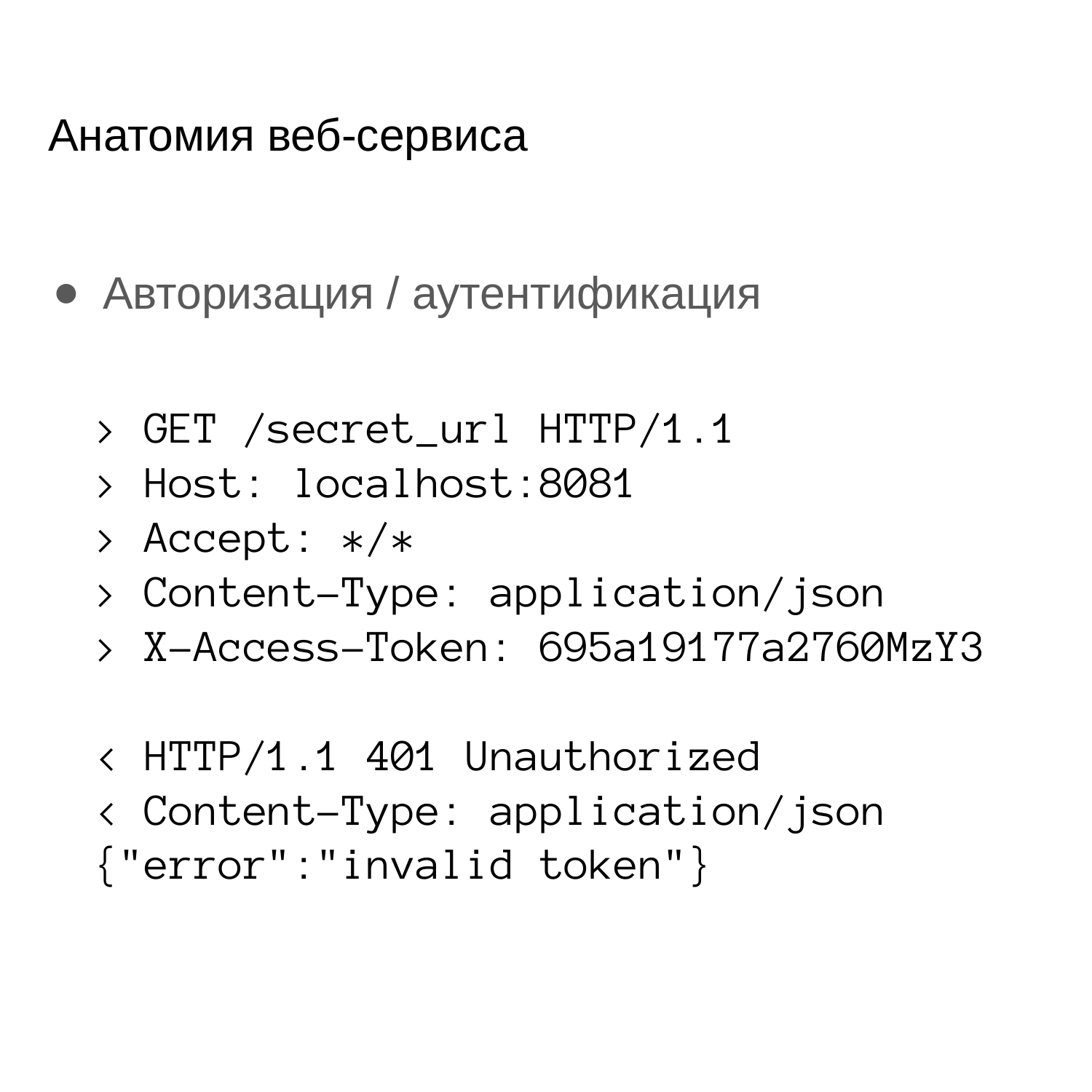

# Анатомия веб-сервиса
Авторизация / аутентификация

> GET /secret_url HTTP/1.1
> Host: localhost:8081
> Accept: */*
> Content-Type: application/json
> X-Access-Token: 695a19177a2760MzY3

< HTTP/1.1 401 Unauthorized
< Content-Type: application/json
{"error":"invalid token"}